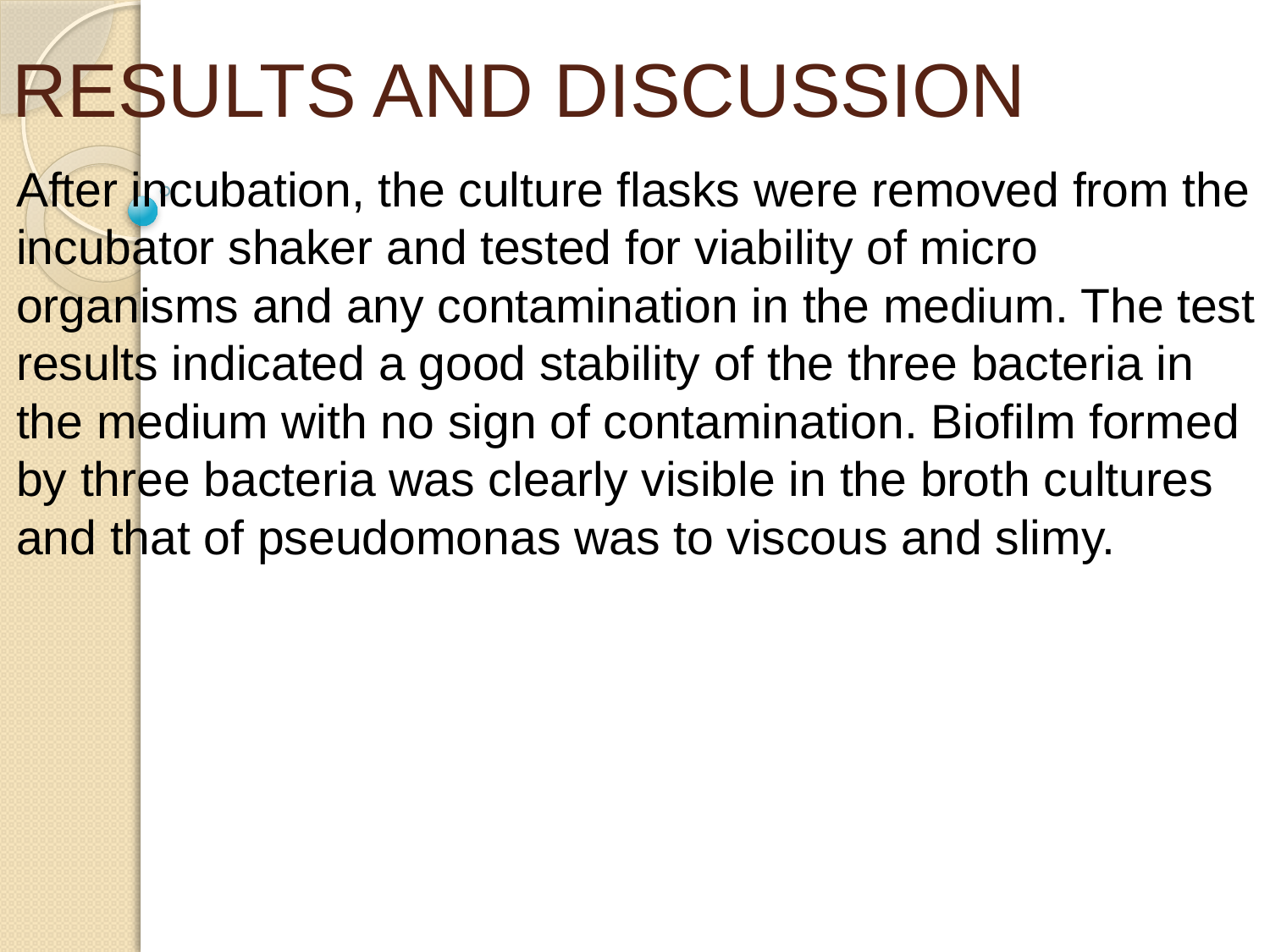

# RESULTS AND DISCUSSION
After incubation, the culture flasks were removed from the incubator shaker and tested for viability of micro organisms and any contamination in the medium. The test results indicated a good stability of the three bacteria in the medium with no sign of contamination. Biofilm formed by three bacteria was clearly visible in the broth cultures and that of pseudomonas was to viscous and slimy.